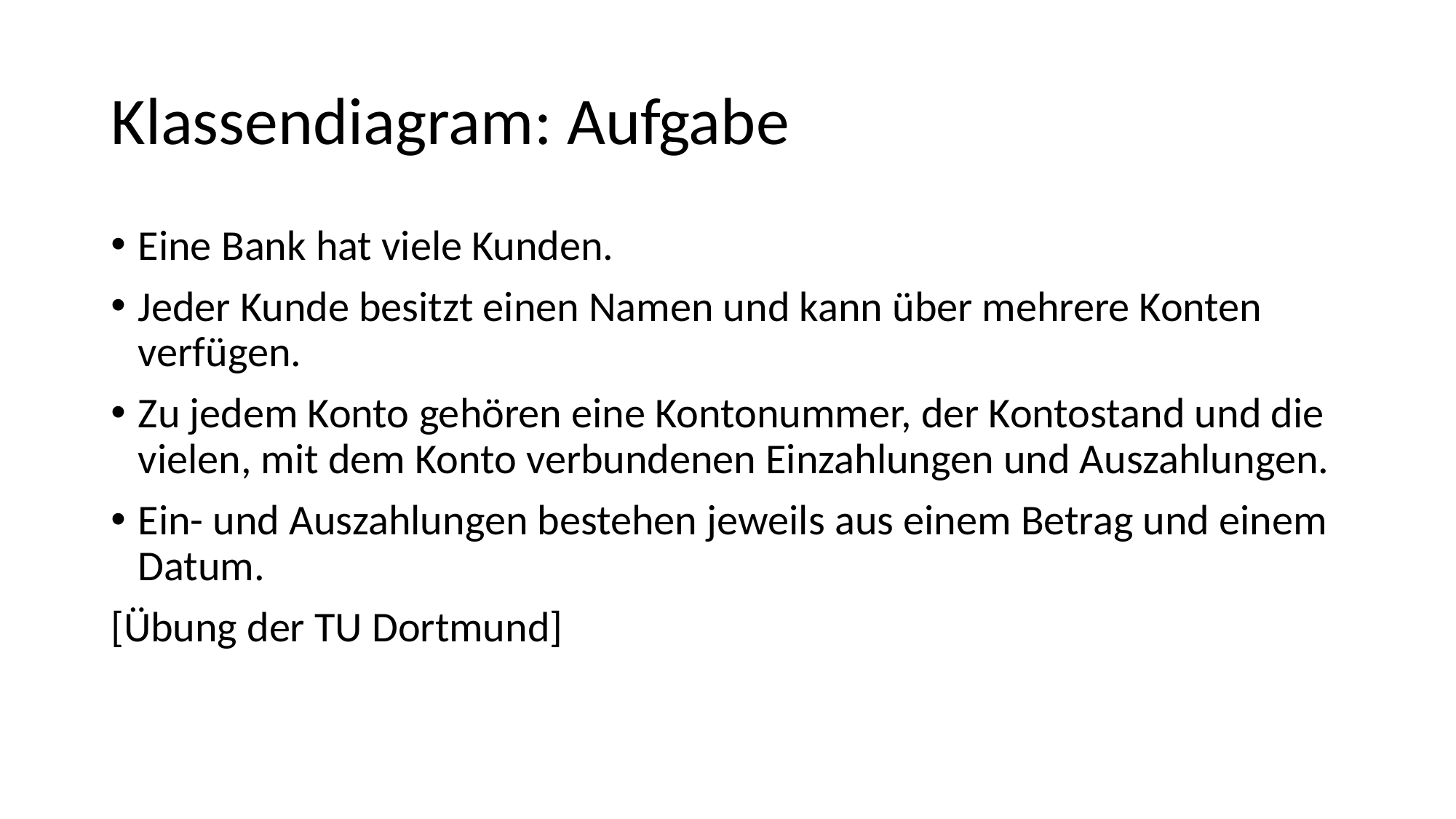

# Klassendiagram: Aufgabe
Eine Bank hat viele Kunden.
Jeder Kunde besitzt einen Namen und kann über mehrere Konten verfügen.
Zu jedem Konto gehören eine Kontonummer, der Kontostand und die vielen, mit dem Konto verbundenen Einzahlungen und Auszahlungen.
Ein- und Auszahlungen bestehen jeweils aus einem Betrag und einem Datum.
[Übung der TU Dortmund]